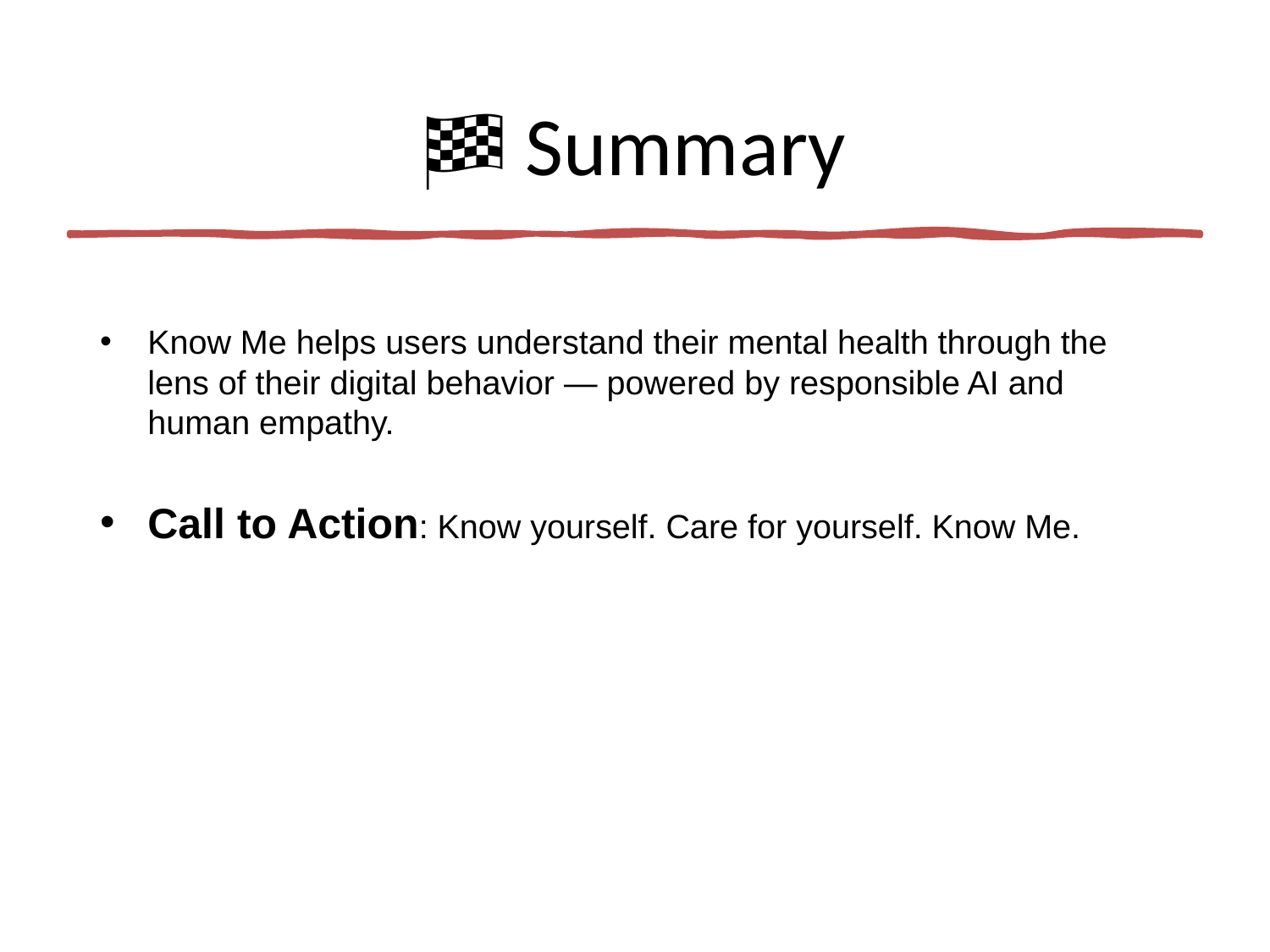

# 🏁 Summary

Know Me helps users understand their mental health through the lens of their digital behavior — powered by responsible AI and human empathy.

Call to Action: Know yourself. Care for yourself. Know Me.